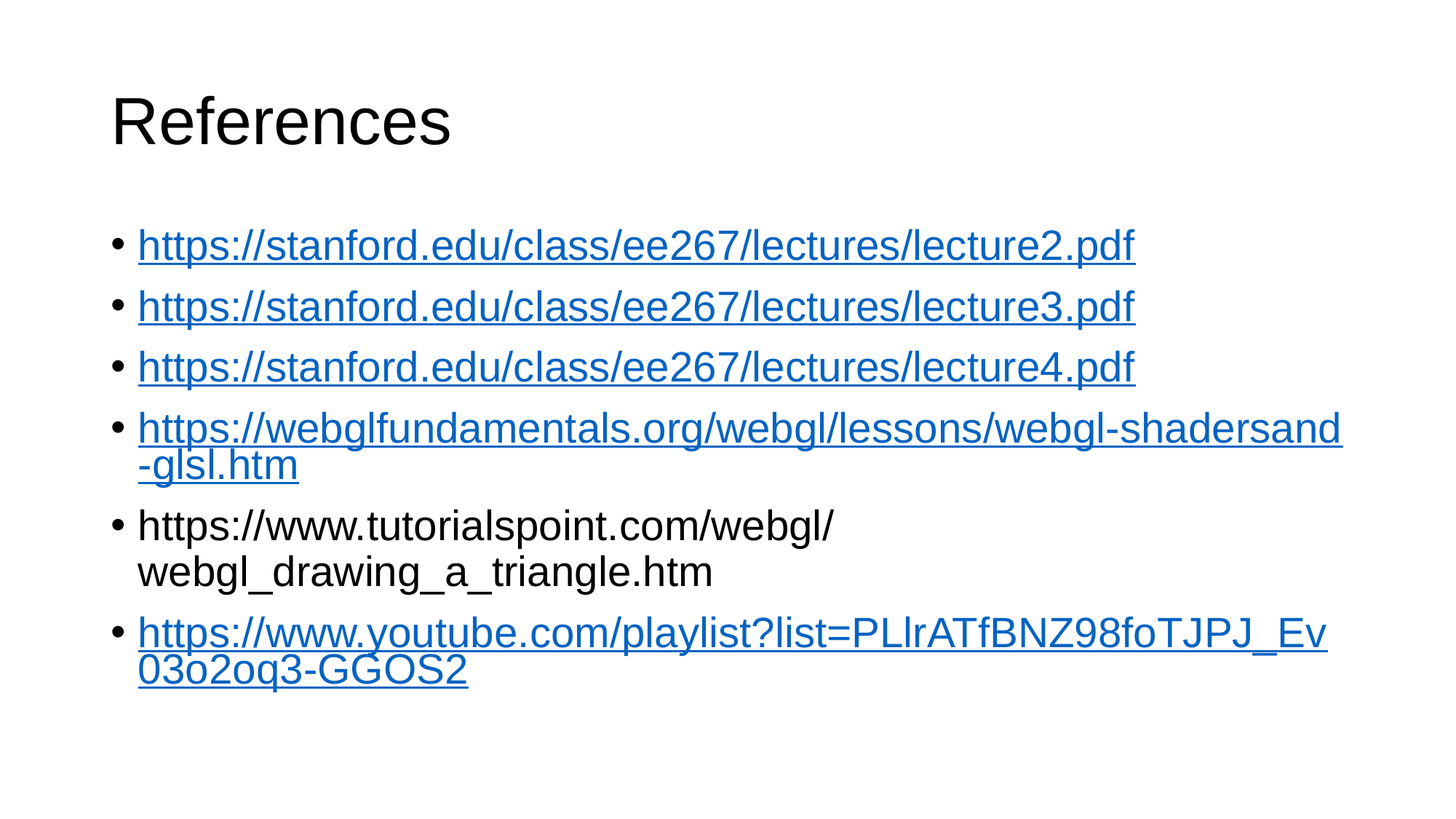

# References
https://stanford.edu/class/ee267/lectures/lecture2.pdf
https://stanford.edu/class/ee267/lectures/lecture3.pdf
https://stanford.edu/class/ee267/lectures/lecture4.pdf
https://webglfundamentals.org/webgl/lessons/webgl-shadersand-glsl.htm
https://www.tutorialspoint.com/webgl/webgl_drawing_a_triangle.htm
https://www.youtube.com/playlist?list=PLlrATfBNZ98foTJPJ_Ev03o2oq3-GGOS2